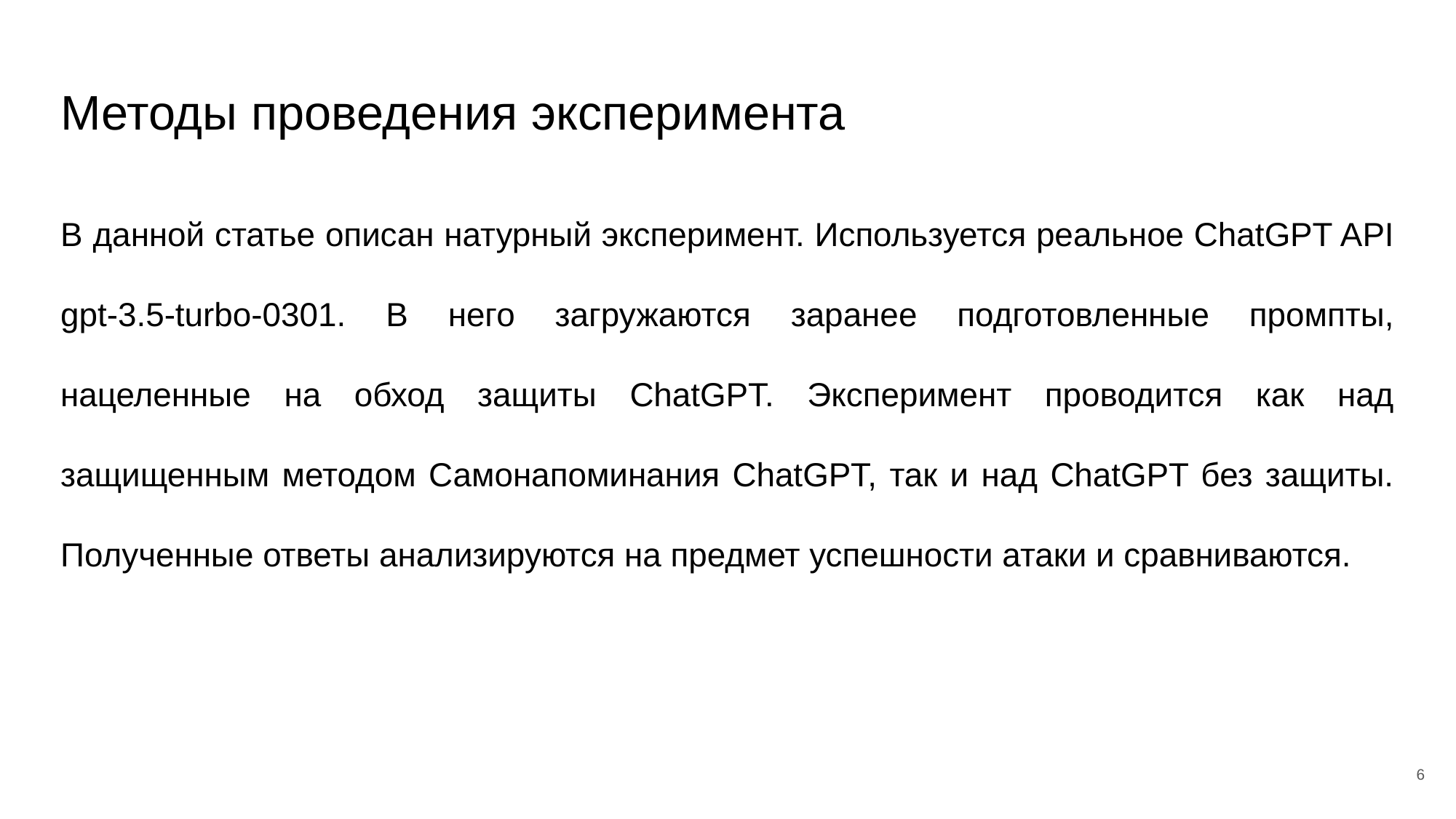

# Методы проведения эксперимента
В данной статье описан натурный эксперимент. Используется реальное ChatGPT API gpt-3.5-turbo-0301. В него загружаются заранее подготовленные промпты, нацеленные на обход защиты ChatGPT. Эксперимент проводится как над защищенным методом Самонапоминания ChatGPT, так и над ChatGPT без защиты. Полученные ответы анализируются на предмет успешности атаки и сравниваются.

6